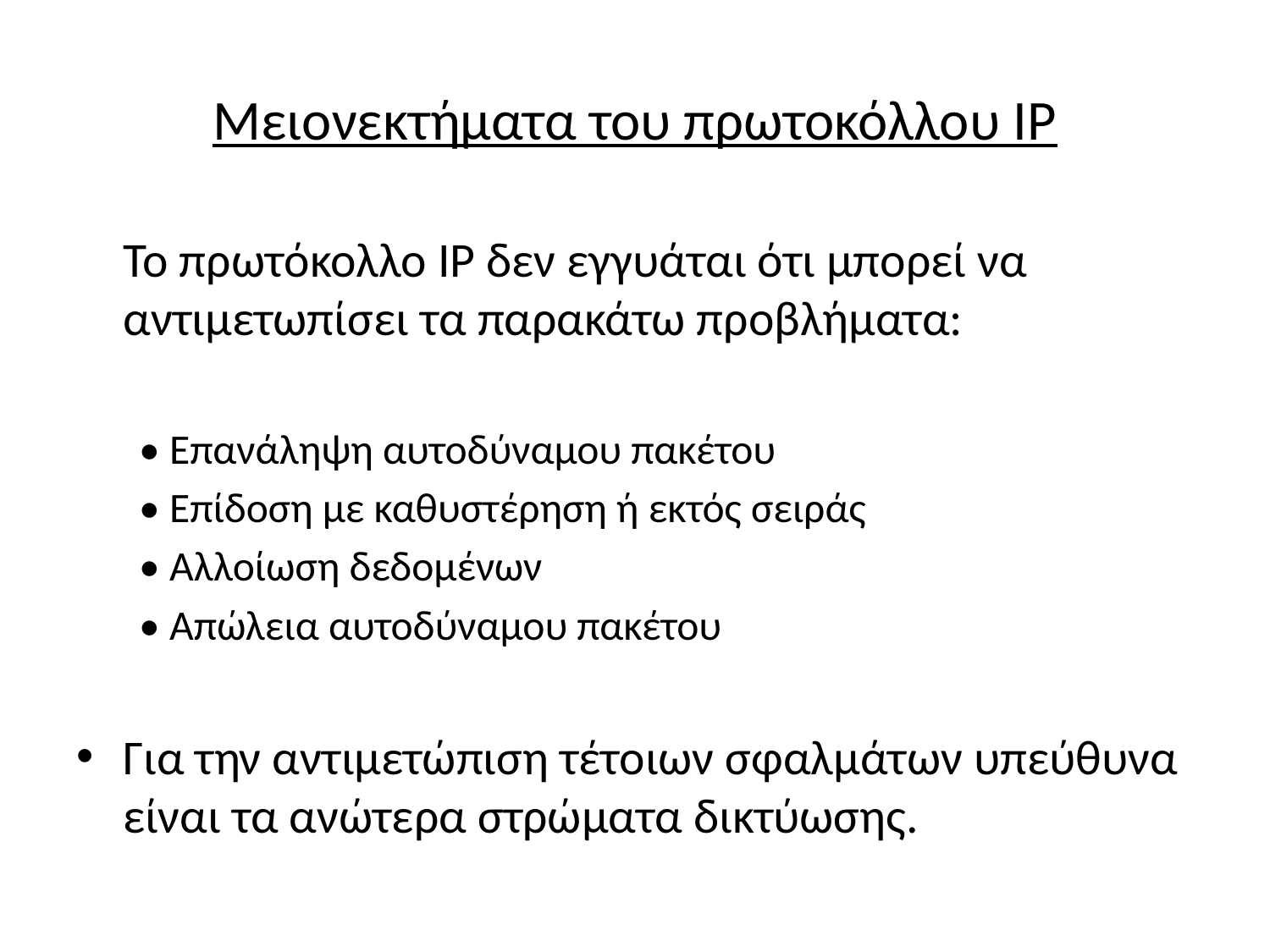

# Μειονεκτήματα του πρωτοκόλλου ΙΡ
	Το πρωτόκολλο IP δεν εγγυάται ότι μπορεί να αντιμετωπίσει τα παρακάτω προβλήματα:

• Επανάληψη αυτοδύναμου πακέτου
• Επίδοση με καθυστέρηση ή εκτός σειράς
• Αλλοίωση δεδομένων
• Απώλεια αυτοδύναμου πακέτου

Για την αντιμετώπιση τέτοιων σφαλμάτων υπεύθυνα είναι τα ανώτερα στρώματα δικτύωσης.